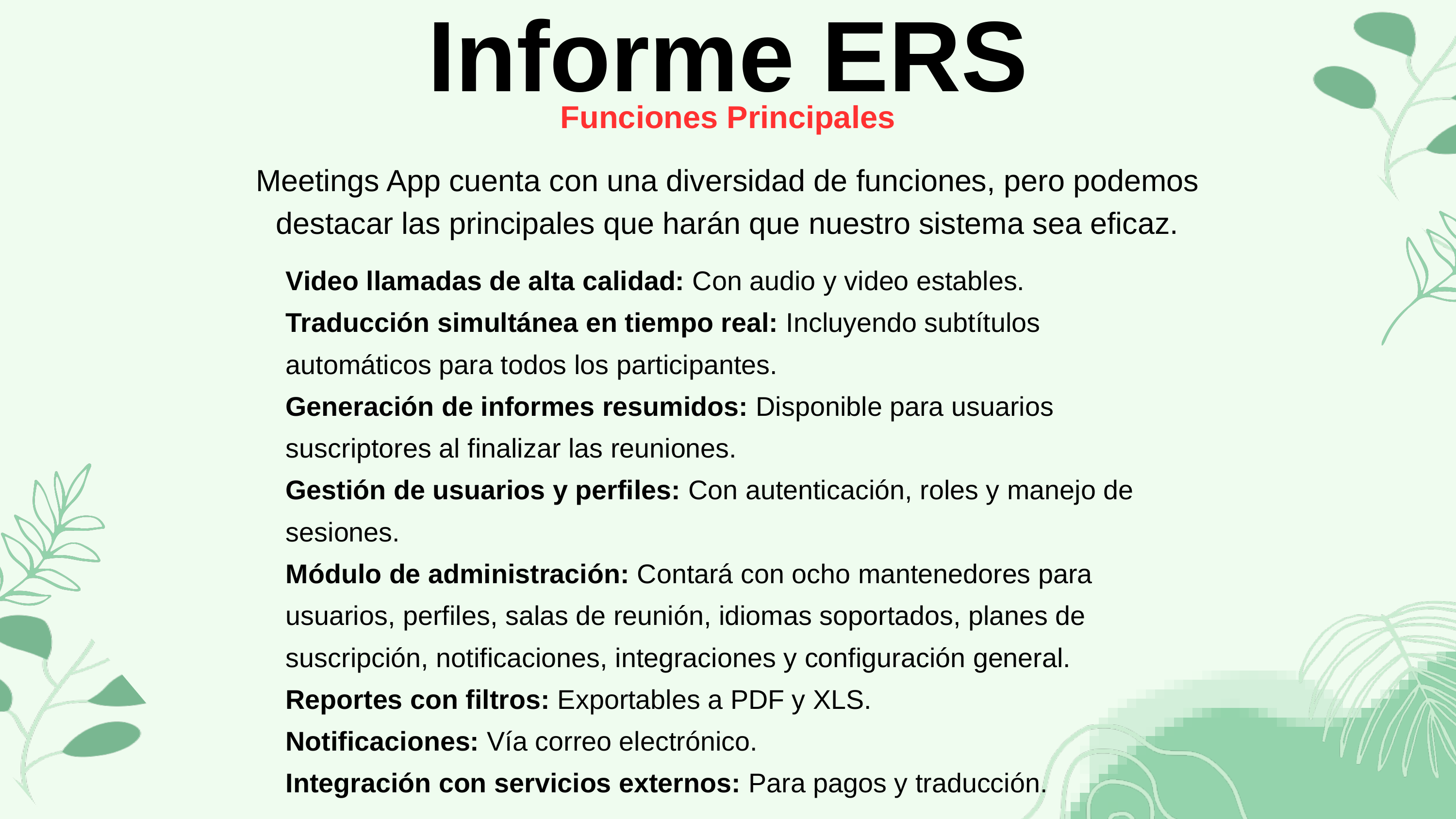

Informe ERS
Funciones Principales
Meetings App cuenta con una diversidad de funciones, pero podemos destacar las principales que harán que nuestro sistema sea eficaz.

Video llamadas de alta calidad: Con audio y video estables.
Traducción simultánea en tiempo real: Incluyendo subtítulos automáticos para todos los participantes.
Generación de informes resumidos: Disponible para usuarios suscriptores al finalizar las reuniones.
Gestión de usuarios y perfiles: Con autenticación, roles y manejo de sesiones.
Módulo de administración: Contará con ocho mantenedores para usuarios, perfiles, salas de reunión, idiomas soportados, planes de suscripción, notificaciones, integraciones y configuración general.
Reportes con filtros: Exportables a PDF y XLS.
Notificaciones: Vía correo electrónico.
Integración con servicios externos: Para pagos y traducción.